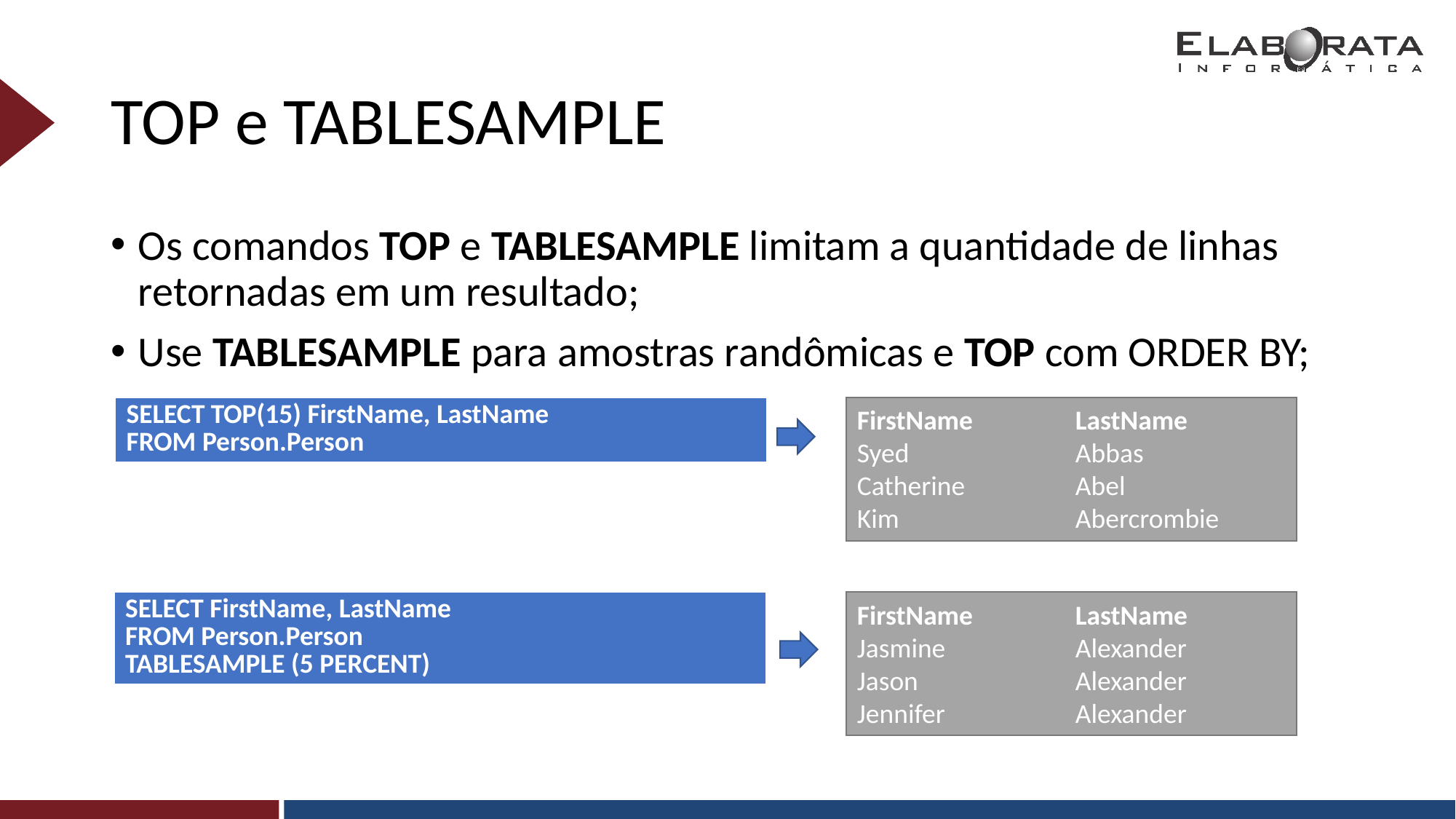

# TOP e TABLESAMPLE
Os comandos TOP e TABLESAMPLE limitam a quantidade de linhas retornadas em um resultado;
Use TABLESAMPLE para amostras randômicas e TOP com ORDER BY;
| SELECT TOP(15) FirstName, LastName FROM Person.Person |
| --- |
FirstName	LastName
Syed		Abbas
Catherine		Abel
Kim		Abercrombie

| SELECT FirstName, LastName FROM Person.Person TABLESAMPLE (5 PERCENT) |
| --- |
FirstName	LastName
Jasmine		Alexander
Jason		Alexander
Jennifer		Alexander